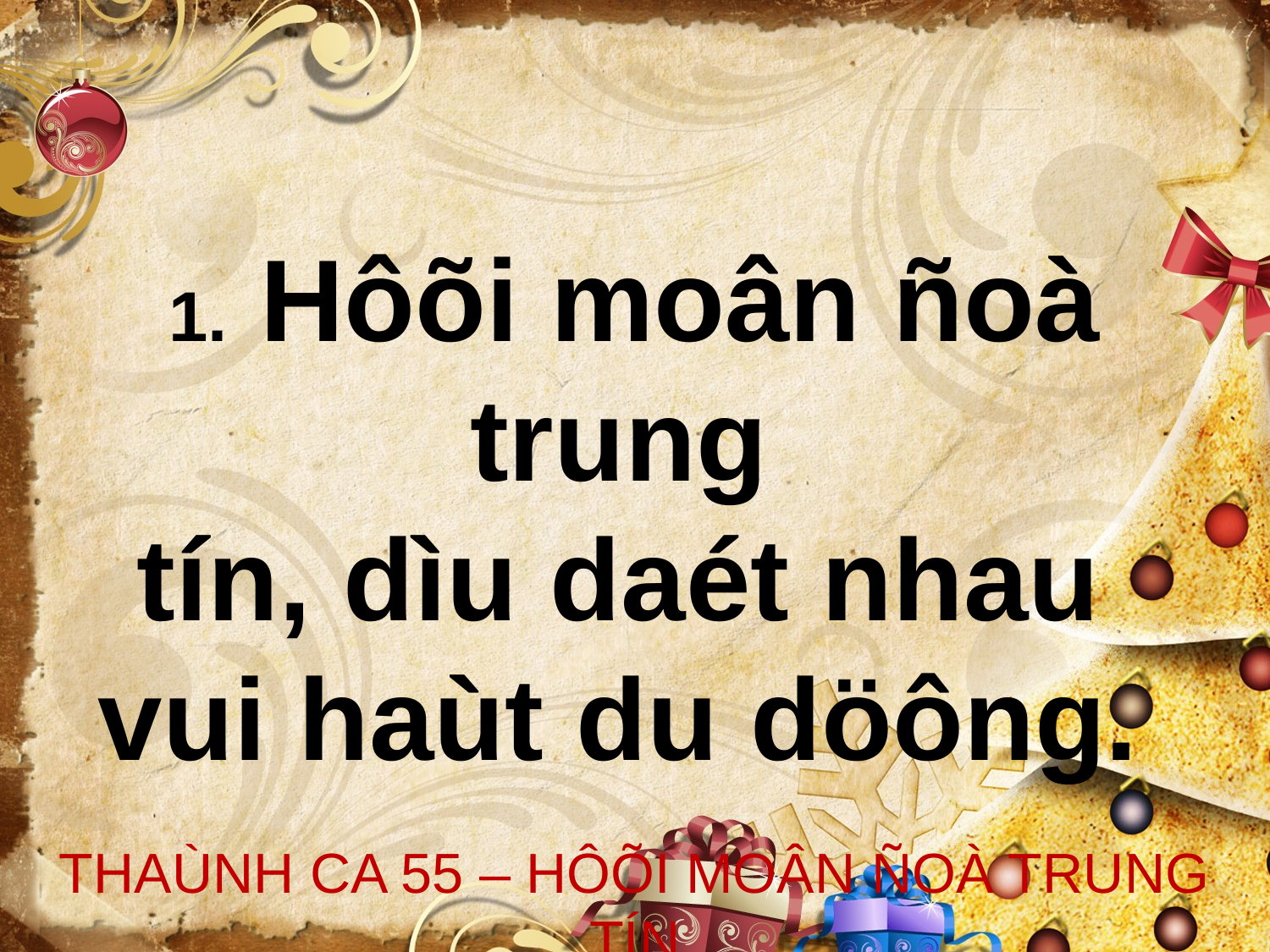

1. Hôõi moân ñoà trung
tín, dìu daét nhau
vui haùt du döông.
THAÙNH CA 55 – HÔÕI MOÂN ÑOÀ TRUNG TÍN